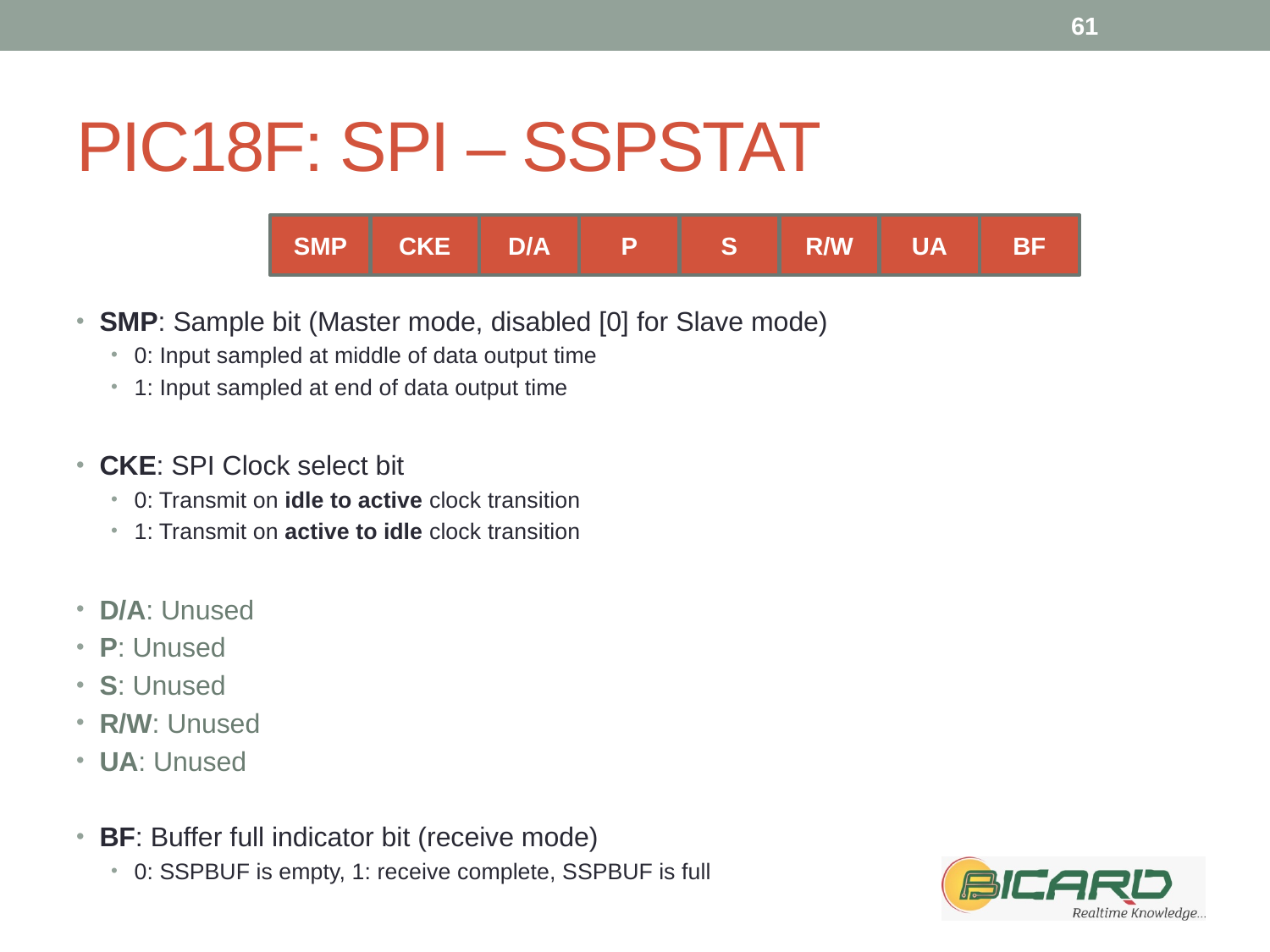

61
# PIC18F: SPI – SSPSTAT
SMP
CKE
D/A
P
S
R/W
UA
BF

SMP: Sample bit (Master mode, disabled [0] for Slave mode)
0: Input sampled at middle of data output time
1: Input sampled at end of data output time

CKE: SPI Clock select bit
0: Transmit on idle to active clock transition
1: Transmit on active to idle clock transition

D/A: Unused
P: Unused
S: Unused
R/W: Unused
UA: Unused

BF: Buffer full indicator bit (receive mode)
0: SSPBUF is empty, 1: receive complete, SSPBUF is full